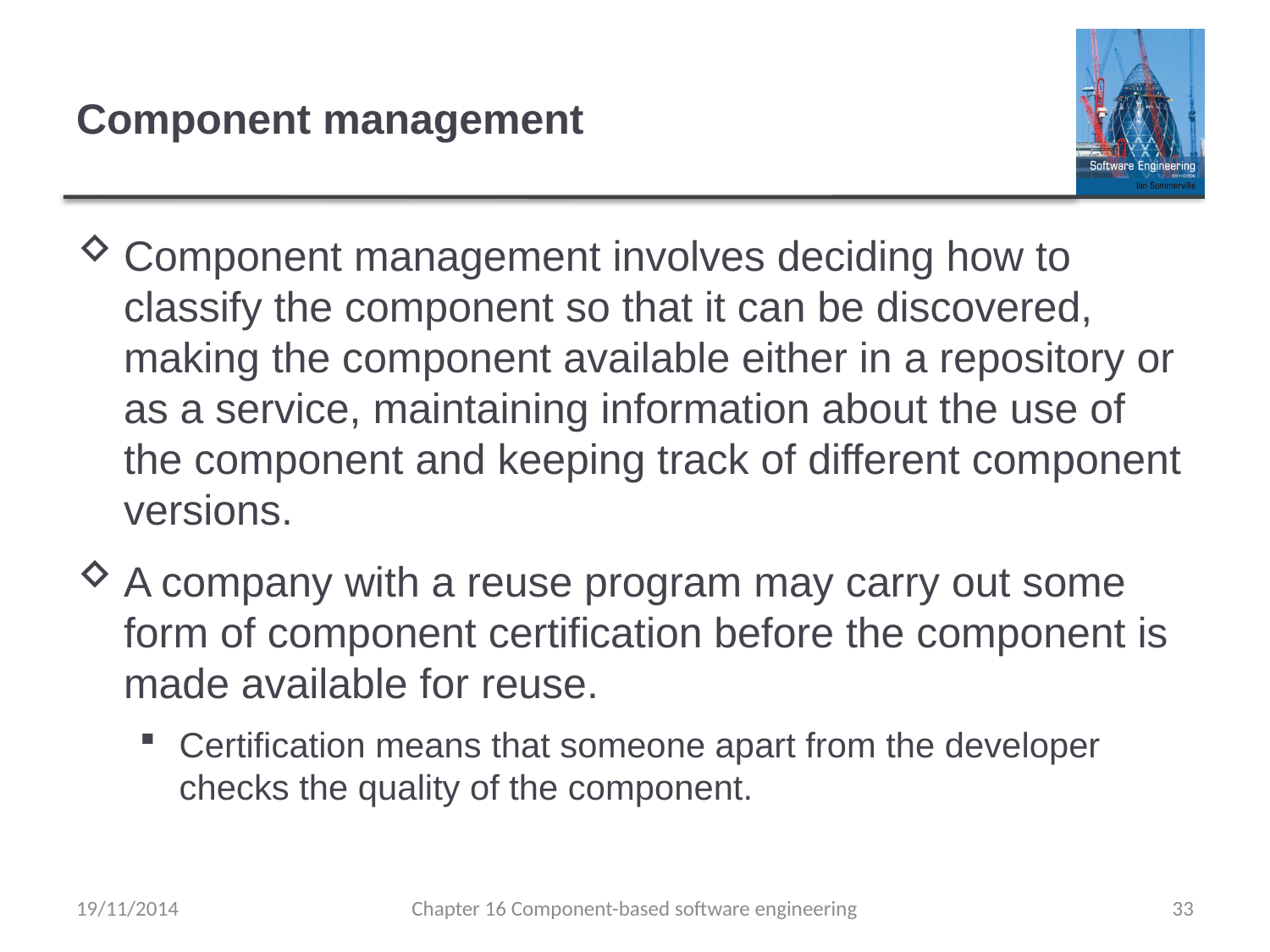

# Component management
Component management involves deciding how to classify the component so that it can be discovered, making the component available either in a repository or as a service, maintaining information about the use of the component and keeping track of different component versions.
A company with a reuse program may carry out some form of component certification before the component is made available for reuse.
Certification means that someone apart from the developer checks the quality of the component.

19/11/2014
Chapter 16 Component-based software engineering
33